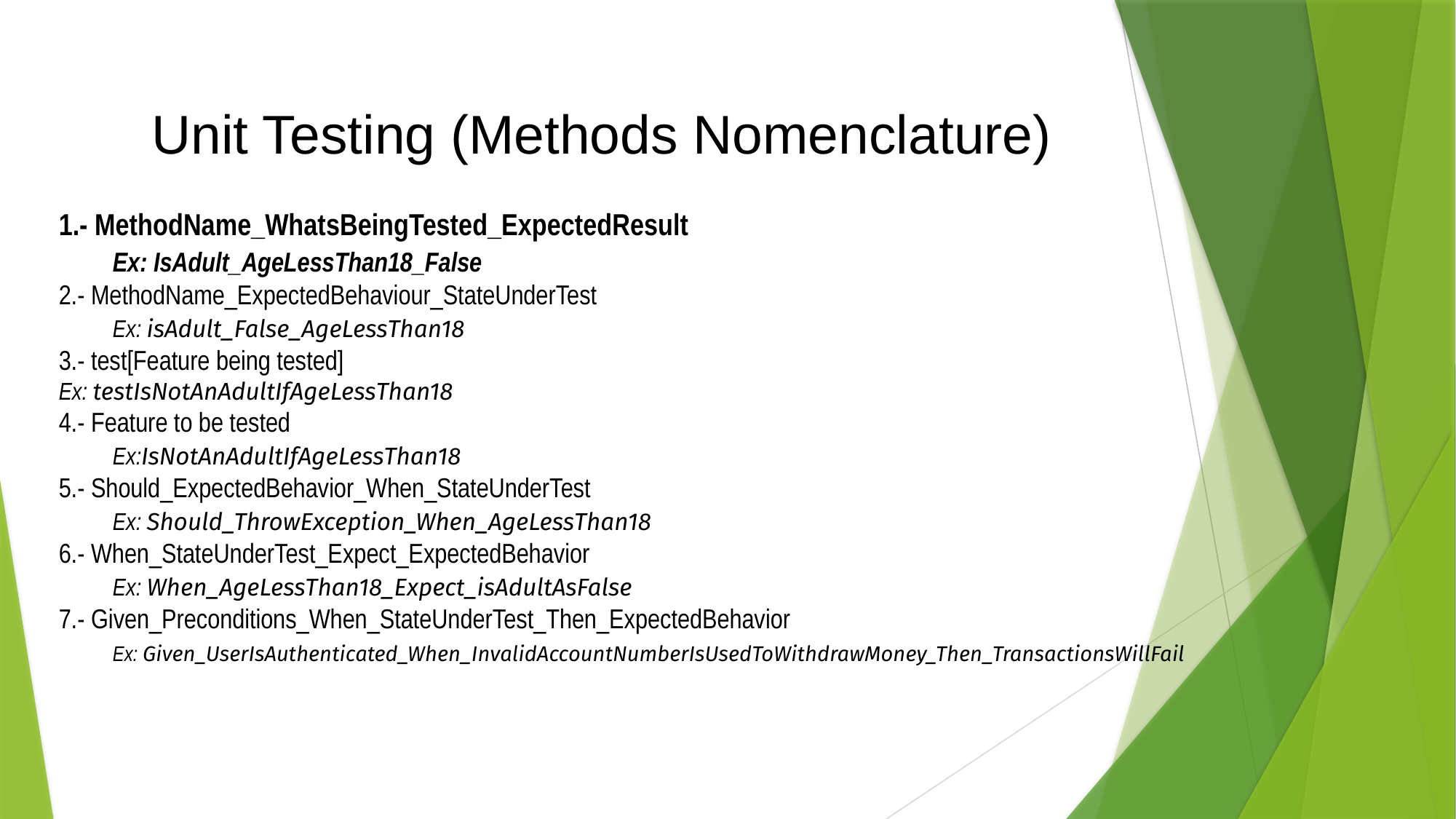

Unit Testing (Methods Nomenclature)
1.- MethodName_WhatsBeingTested_ExpectedResult
	Ex: IsAdult_AgeLessThan18_False
2.- MethodName_ExpectedBehaviour_StateUnderTest
	Ex: isAdult_False_AgeLessThan18
3.- test[Feature being tested]
Ex: testIsNotAnAdultIfAgeLessThan18
4.- Feature to be tested
	Ex:IsNotAnAdultIfAgeLessThan18
5.- Should_ExpectedBehavior_When_StateUnderTest
	Ex: Should_ThrowException_When_AgeLessThan18
6.- When_StateUnderTest_Expect_ExpectedBehavior
	Ex: When_AgeLessThan18_Expect_isAdultAsFalse
7.- Given_Preconditions_When_StateUnderTest_Then_ExpectedBehavior
	Ex: Given_UserIsAuthenticated_When_InvalidAccountNumberIsUsedToWithdrawMoney_Then_TransactionsWillFail